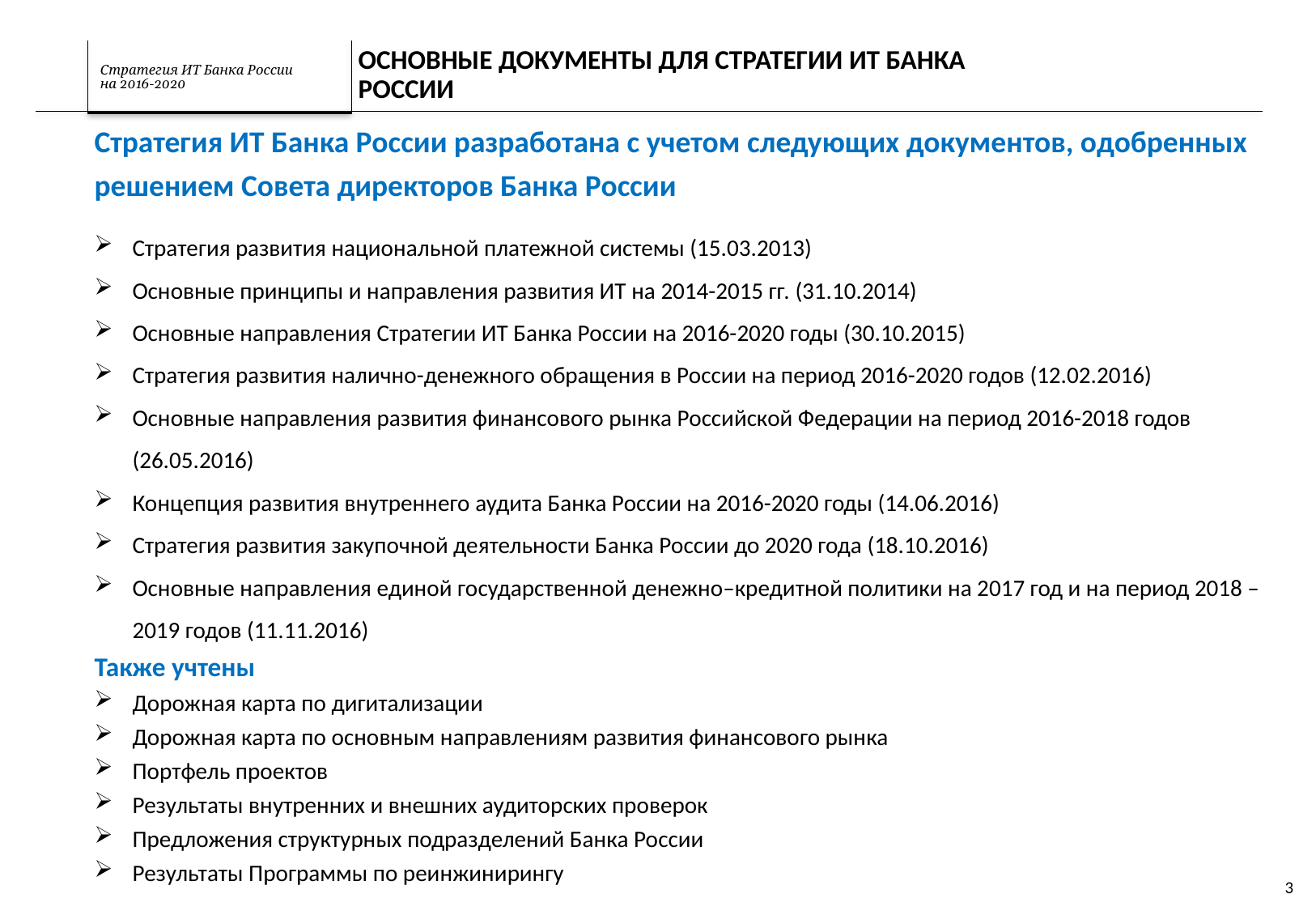

# Основные Документы ДЛЯ Стратегии ИТ Банка России
Стратегия ИТ Банка России разработана с учетом следующих документов, одобренных решением Совета директоров Банка России

Стратегия развития национальной платежной системы (15.03.2013)
Основные принципы и направления развития ИТ на 2014-2015 гг. (31.10.2014)
Основные направления Стратегии ИТ Банка России на 2016-2020 годы (30.10.2015)
Стратегия развития налично-денежного обращения в России на период 2016-2020 годов (12.02.2016)
Основные направления развития финансового рынка Российской Федерации на период 2016-2018 годов (26.05.2016)
Концепция развития внутреннего аудита Банка России на 2016-2020 годы (14.06.2016)
Стратегия развития закупочной деятельности Банка России до 2020 года (18.10.2016)
Основные направления единой государственной денежно–кредитной политики на 2017 год и на период 2018 – 2019 годов (11.11.2016)
Также учтены
Дорожная карта по дигитализации
Дорожная карта по основным направлениям развития финансового рынка
Портфель проектов
Результаты внутренних и внешних аудиторских проверок
Предложения структурных подразделений Банка России
Результаты Программы по реинжинирингу

3